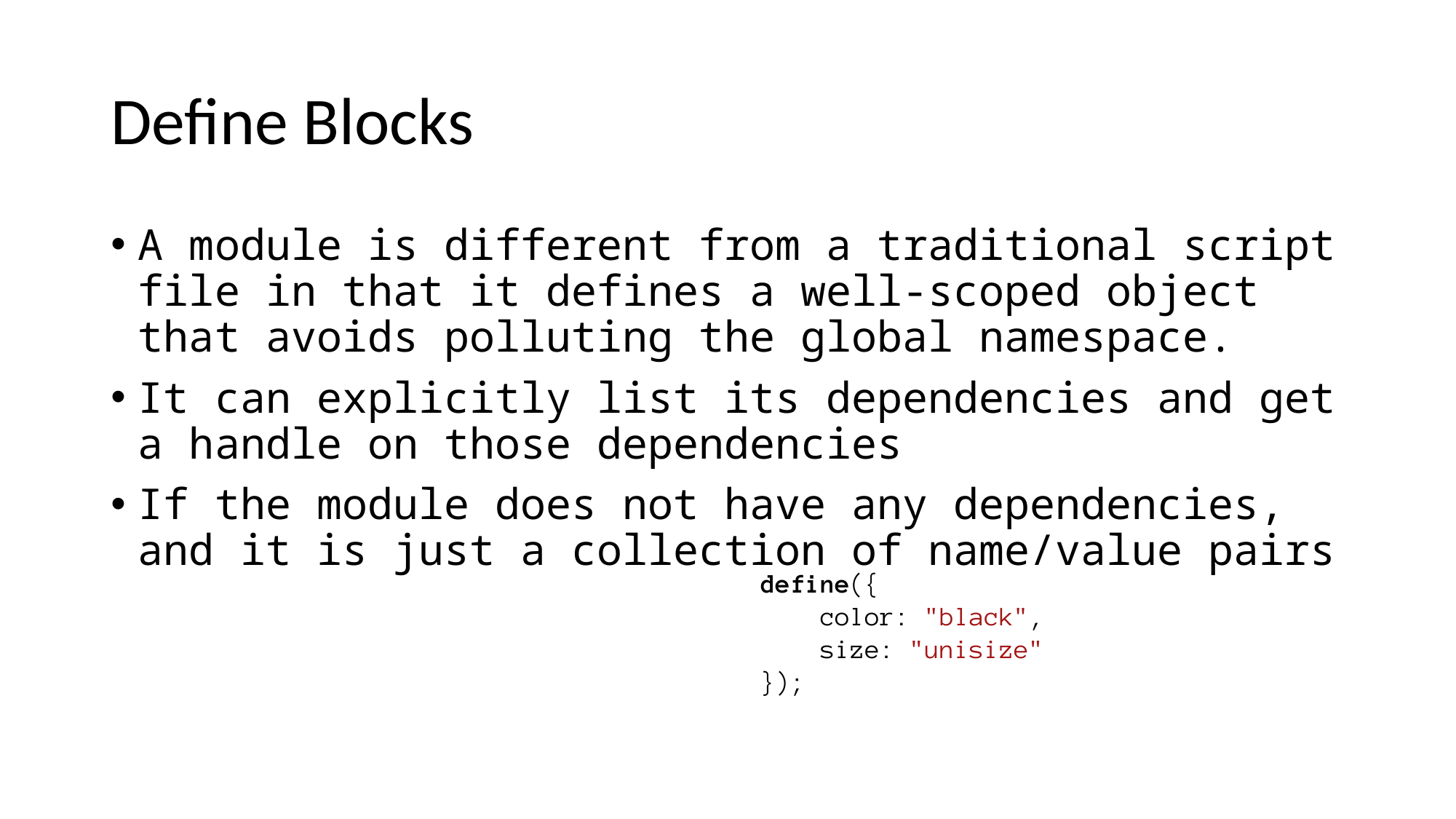

# Define Blocks
A module is different from a traditional script file in that it defines a well-scoped object that avoids polluting the global namespace.
It can explicitly list its dependencies and get a handle on those dependencies
If the module does not have any dependencies, and it is just a collection of name/value pairs
define({
    color: "black",
    size: "unisize"
});